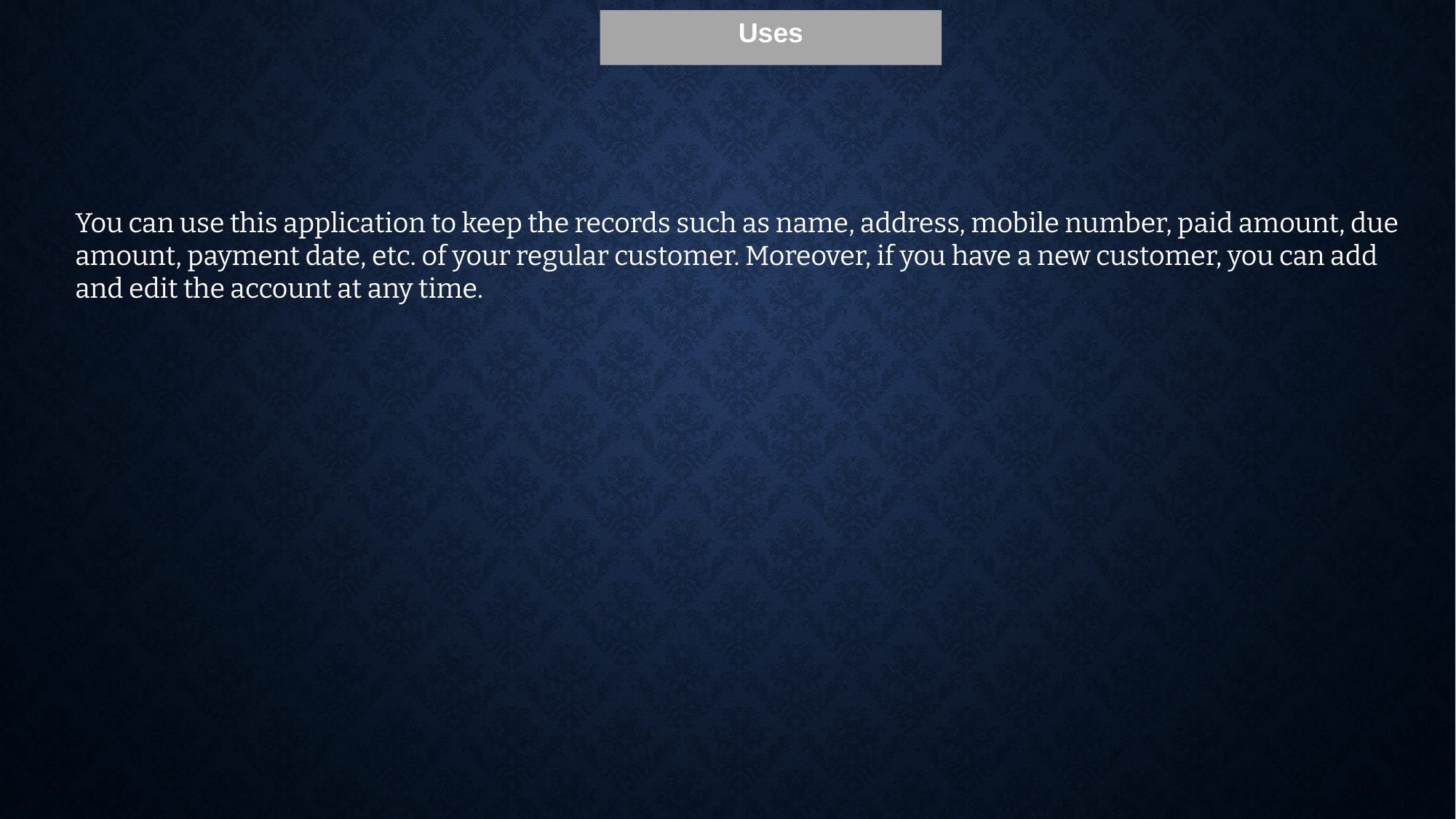

Uses
You can use this application to keep the records such as name, address, mobile number, paid amount, due amount, payment date, etc. of your regular customer. Moreover, if you have a new customer, you can add and edit the account at any time.